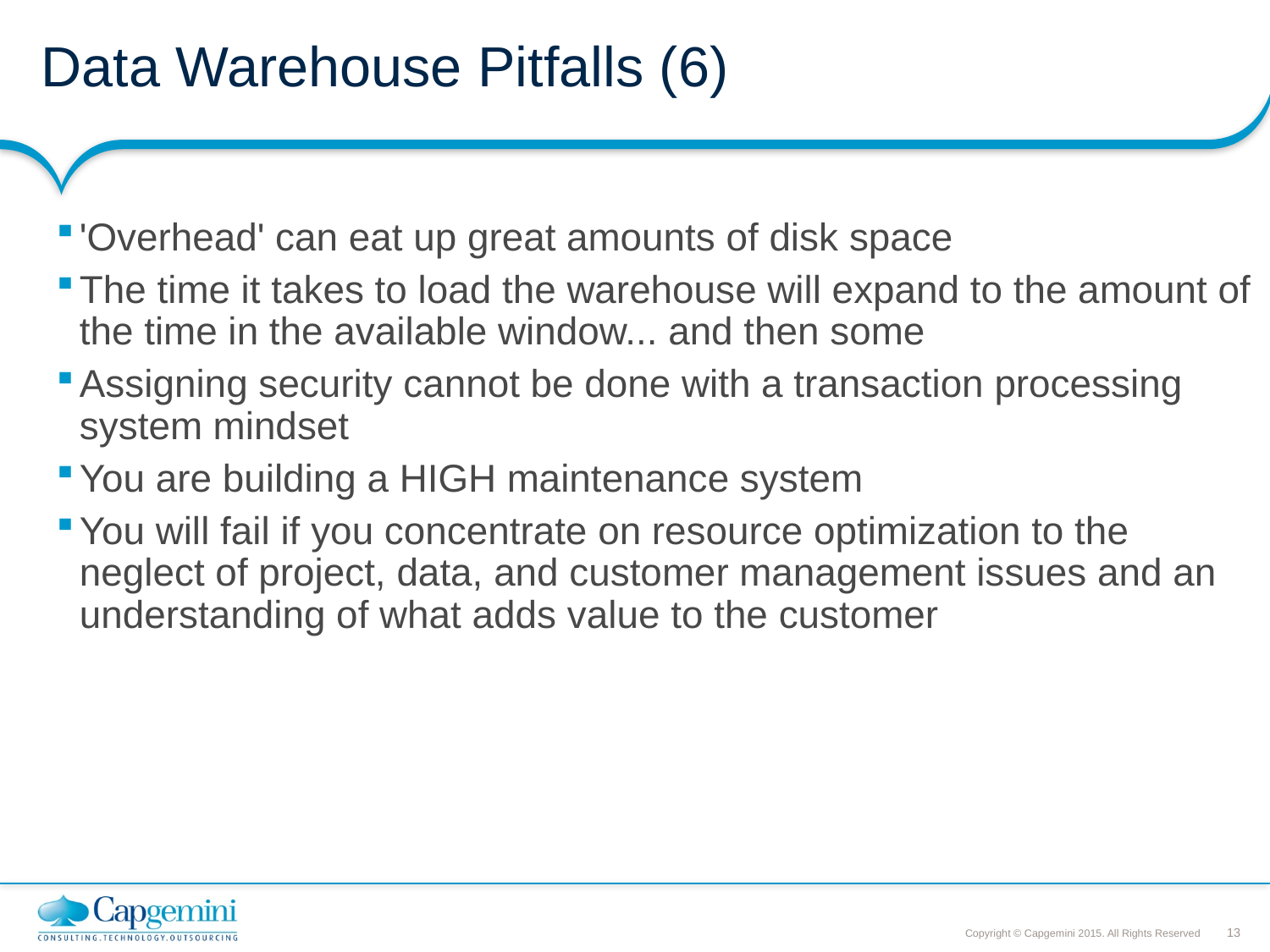

# Data Warehouse Pitfalls (6)
'Overhead' can eat up great amounts of disk space
The time it takes to load the warehouse will expand to the amount of the time in the available window... and then some
Assigning security cannot be done with a transaction processing system mindset
You are building a HIGH maintenance system
You will fail if you concentrate on resource optimization to the neglect of project, data, and customer management issues and an understanding of what adds value to the customer